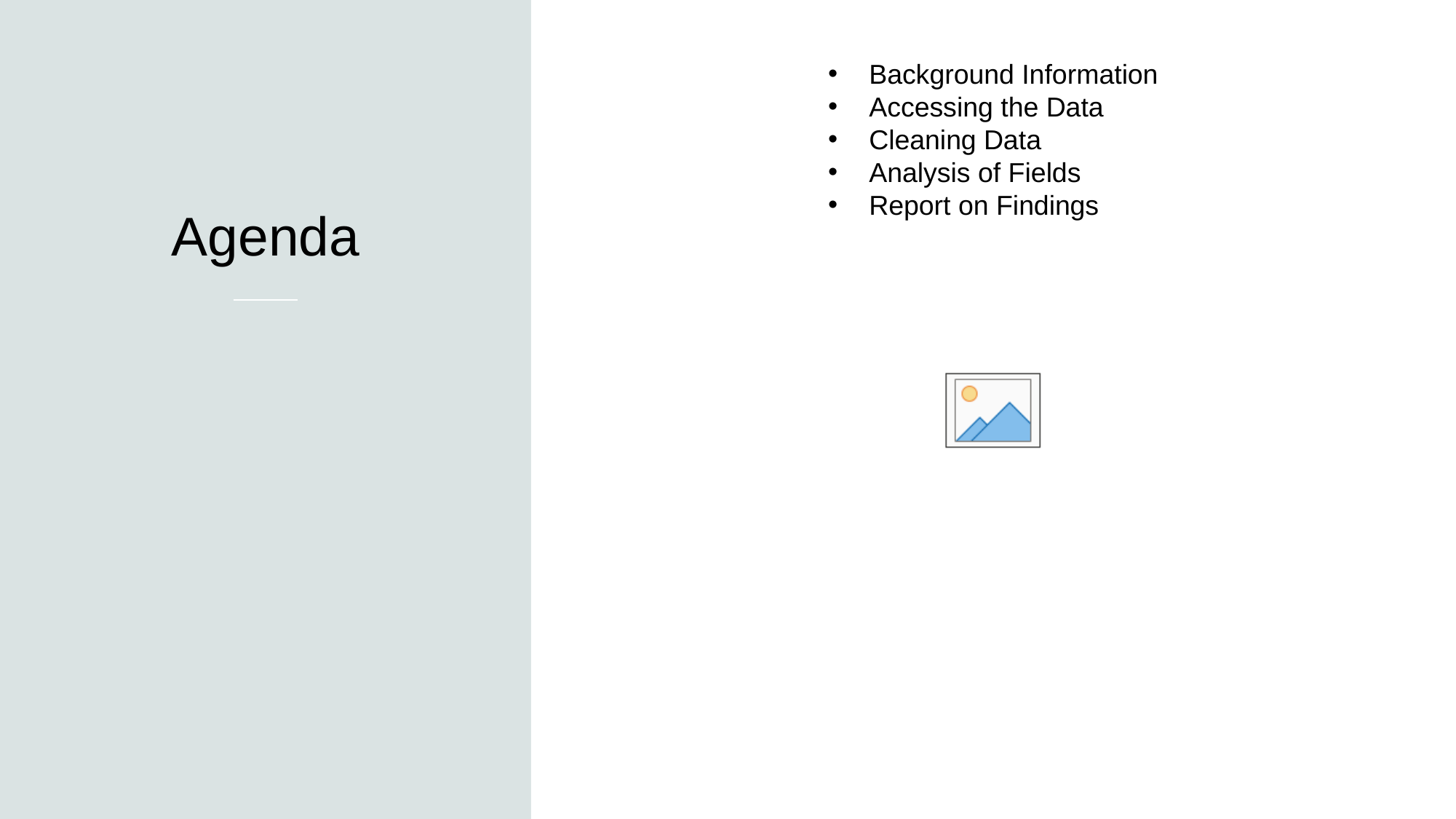

# Agenda
Background Information
Accessing the Data
Cleaning Data
Analysis of Fields
Report on Findings